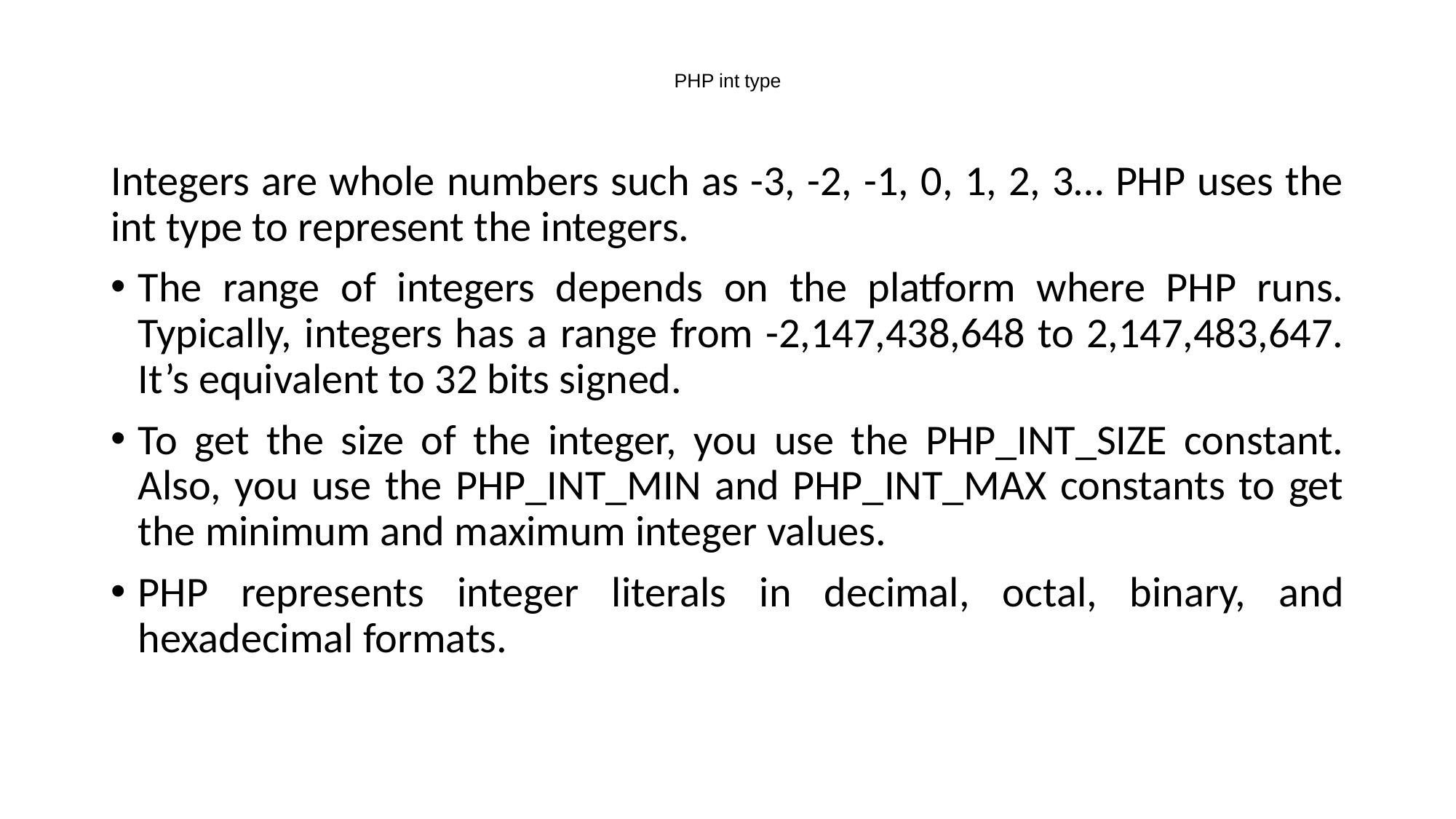

# PHP int type
Integers are whole numbers such as -3, -2, -1, 0, 1, 2, 3… PHP uses the int type to represent the integers.
The range of integers depends on the platform where PHP runs. Typically, integers has a range from -2,147,438,648 to 2,147,483,647. It’s equivalent to 32 bits signed.
To get the size of the integer, you use the PHP_INT_SIZE constant. Also, you use the PHP_INT_MIN and PHP_INT_MAX constants to get the minimum and maximum integer values.
PHP represents integer literals in decimal, octal, binary, and hexadecimal formats.